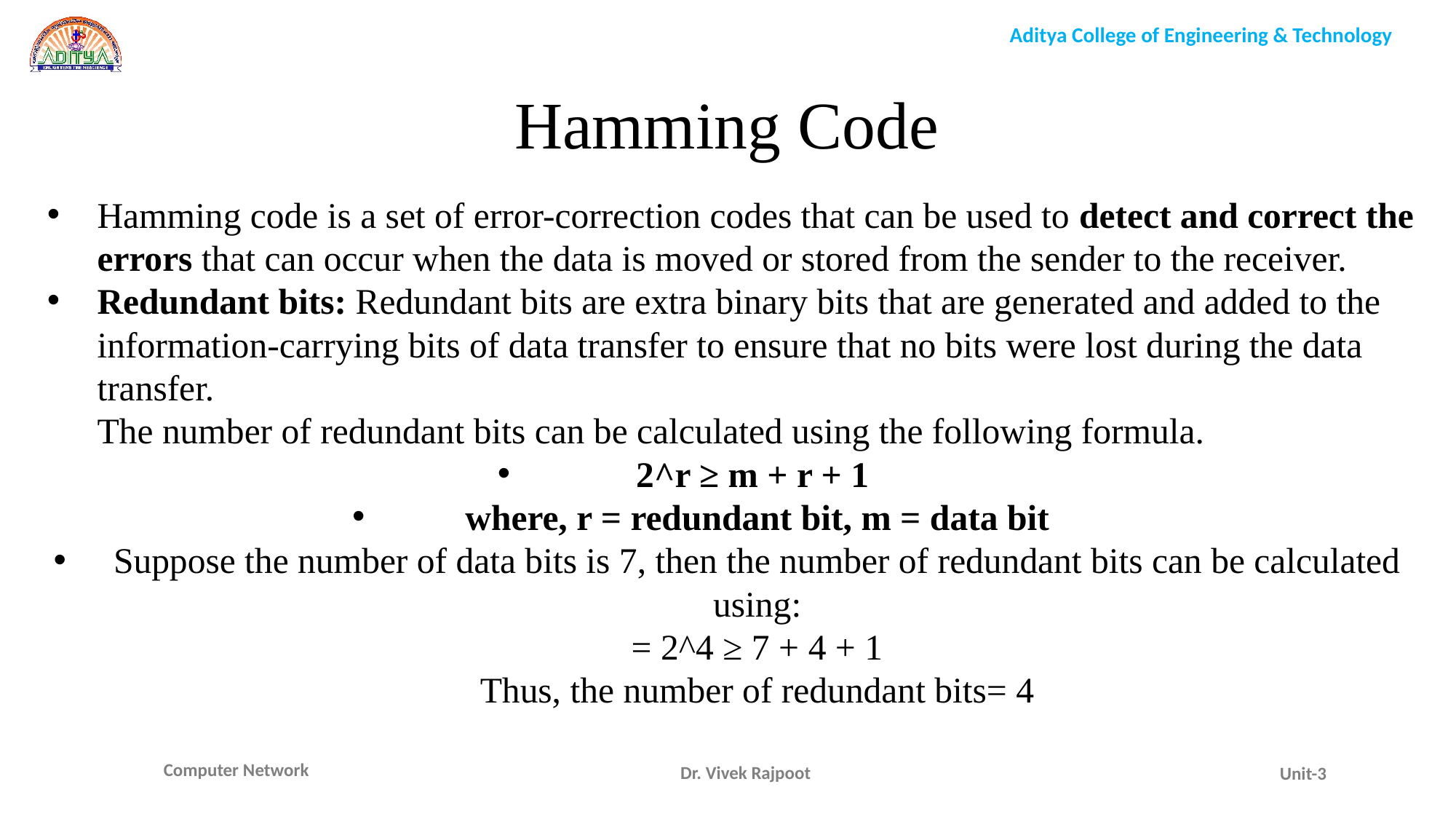

Hamming Code
Hamming code is a set of error-correction codes that can be used to detect and correct the errors that can occur when the data is moved or stored from the sender to the receiver.
Redundant bits: Redundant bits are extra binary bits that are generated and added to the information-carrying bits of data transfer to ensure that no bits were lost during the data transfer.
The number of redundant bits can be calculated using the following formula.
2^r ≥ m + r + 1
where, r = redundant bit, m = data bit
Suppose the number of data bits is 7, then the number of redundant bits can be calculated using:
= 2^4 ≥ 7 + 4 + 1
Thus, the number of redundant bits= 4

Dr. Vivek Rajpoot
Unit-3